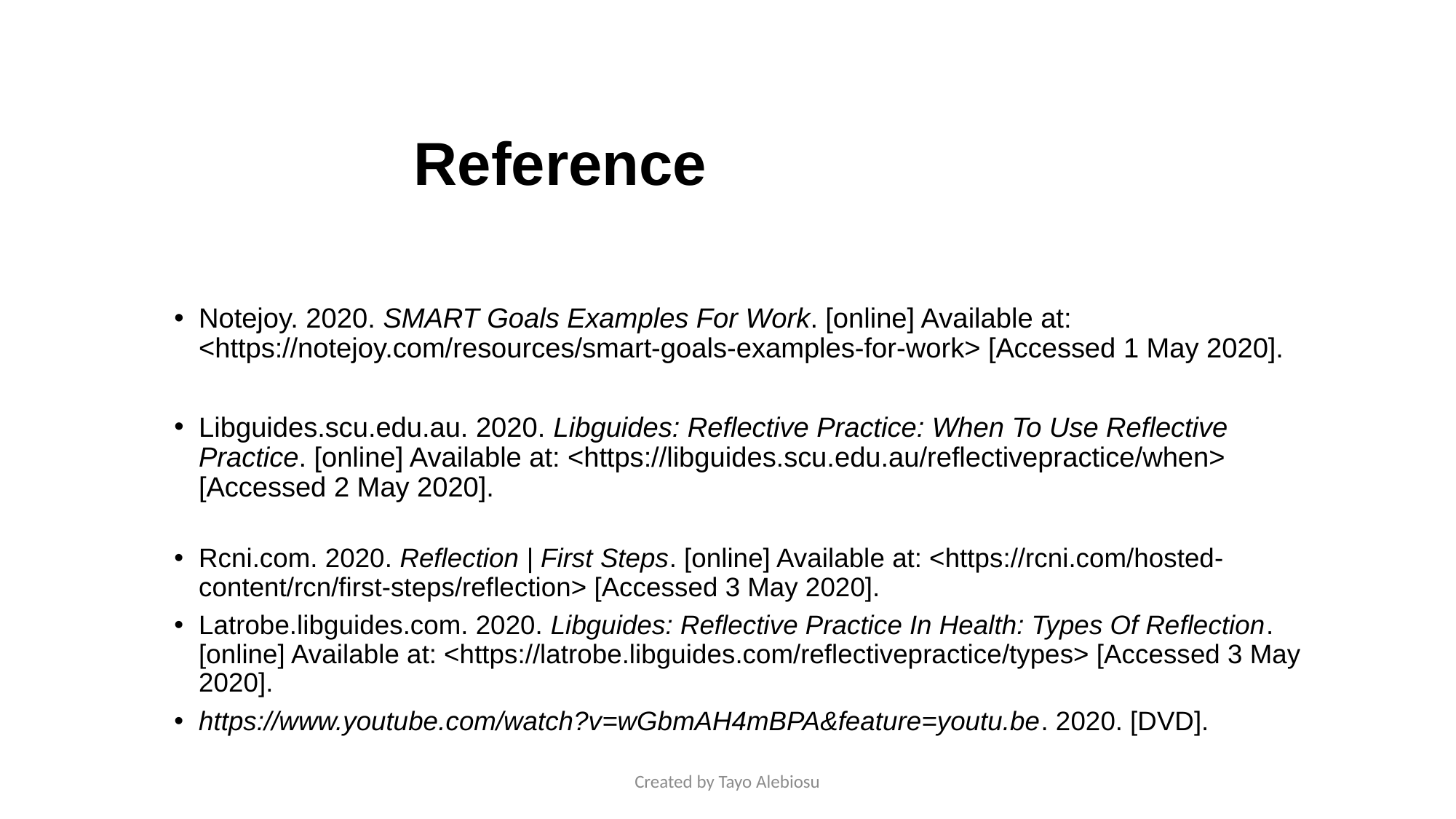

# Reference
Notejoy. 2020. SMART Goals Examples For Work. [online] Available at: <https://notejoy.com/resources/smart-goals-examples-for-work> [Accessed 1 May 2020].

Libguides.scu.edu.au. 2020. Libguides: Reflective Practice: When To Use Reflective Practice. [online] Available at: <https://libguides.scu.edu.au/reflectivepractice/when> [Accessed 2 May 2020].

Rcni.com. 2020. Reflection | First Steps. [online] Available at: <https://rcni.com/hosted-content/rcn/first-steps/reflection> [Accessed 3 May 2020].
Latrobe.libguides.com. 2020. Libguides: Reflective Practice In Health: Types Of Reflection. [online] Available at: <https://latrobe.libguides.com/reflectivepractice/types> [Accessed 3 May 2020].
https://www.youtube.com/watch?v=wGbmAH4mBPA&feature=youtu.be. 2020. [DVD].
Created by Tayo Alebiosu